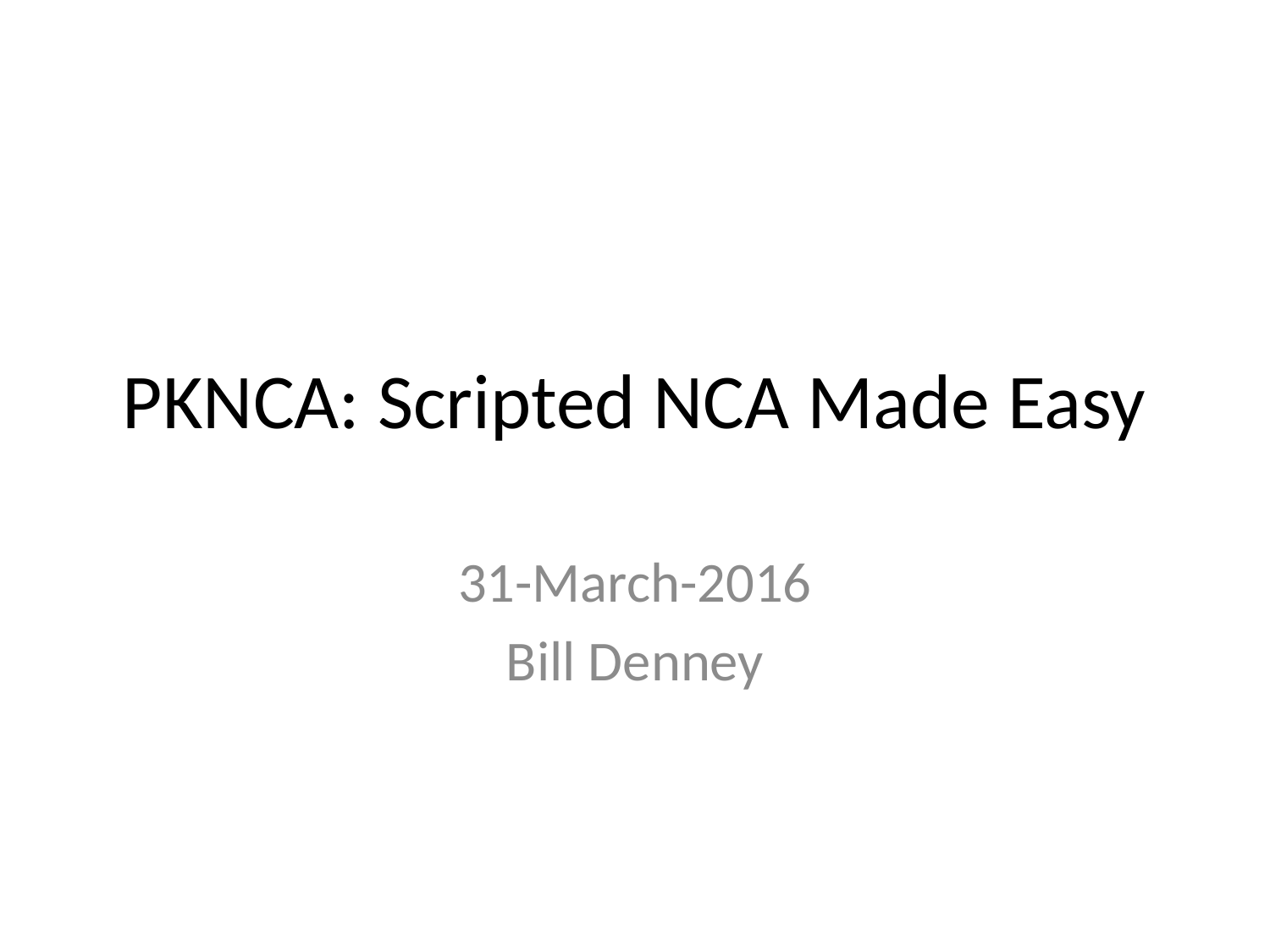

# PKNCA: Scripted NCA Made Easy
31-March-2016
Bill Denney